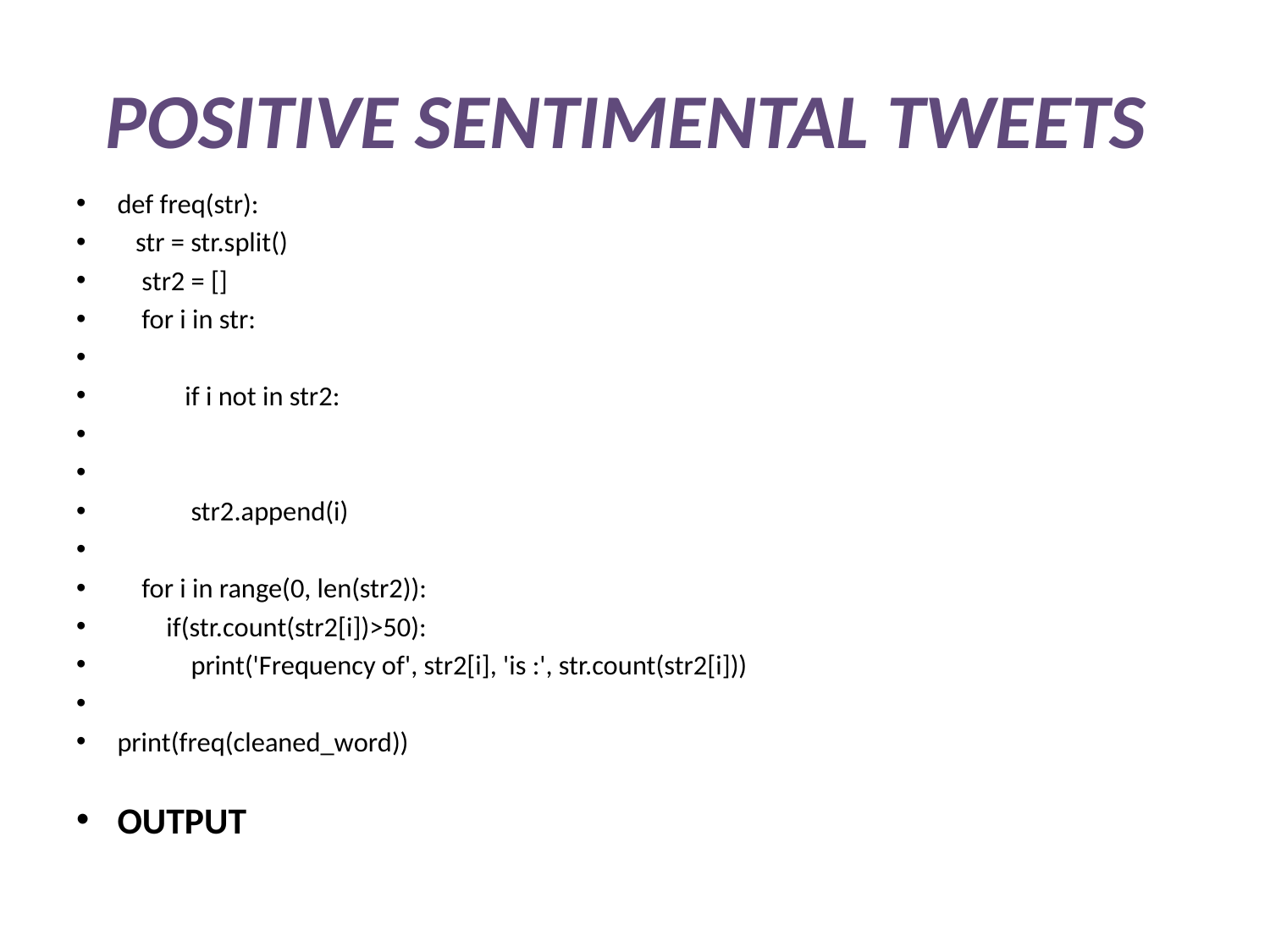

# POSITIVE SENTIMENTAL TWEETS
def freq(str):
   str = str.split()
    str2 = []
    for i in str:

           if i not in str2:

            str2.append(i)

    for i in range(0, len(str2)):
        if(str.count(str2[i])>50):
            print('Frequency of', str2[i], 'is :', str.count(str2[i]))

print(freq(cleaned_word))

OUTPUT